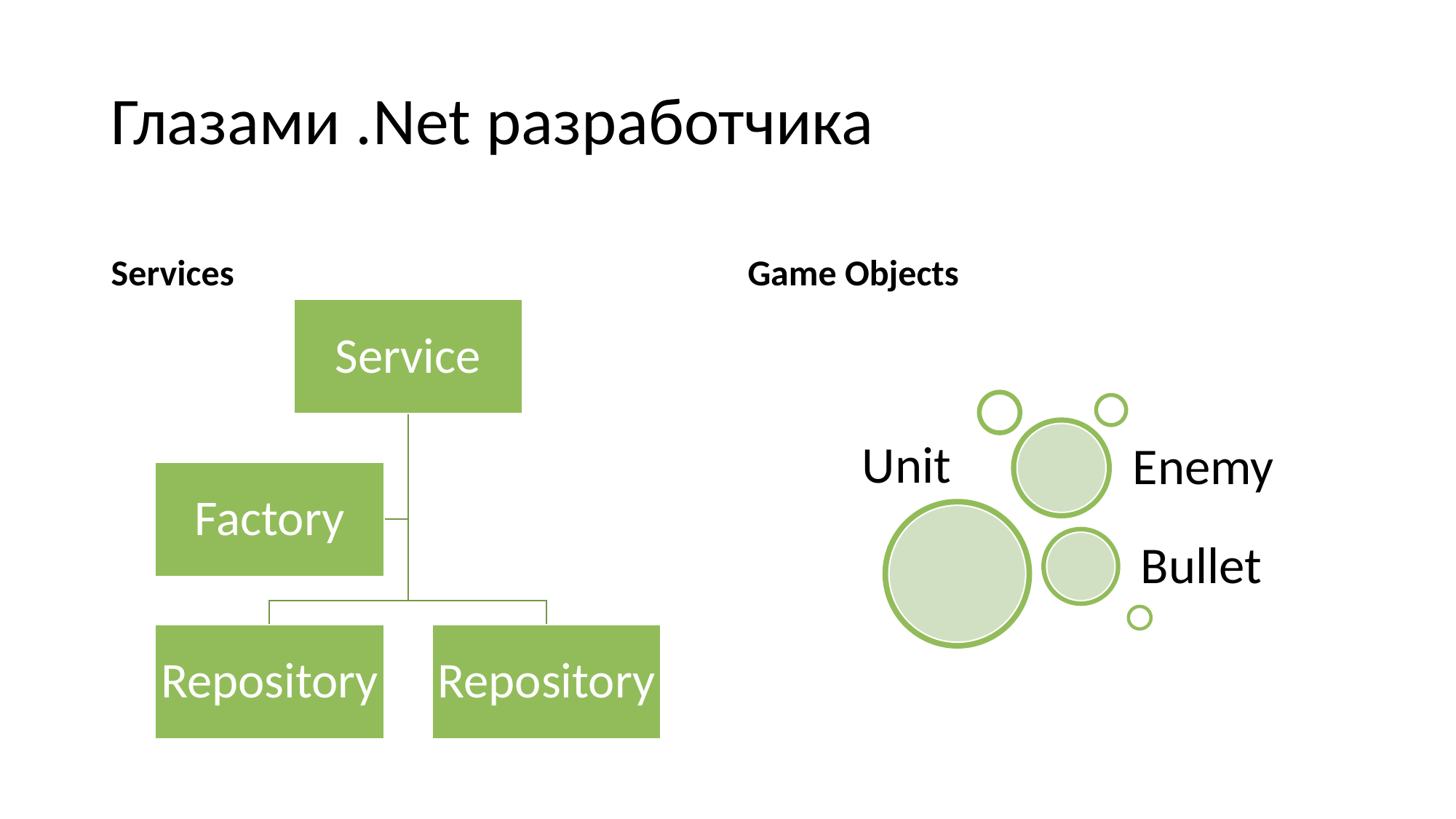

# Глазами .Net разработчика
Services
Game Objects
Service
Repository
Repository
Factory
Unit
Bullet
Enemy